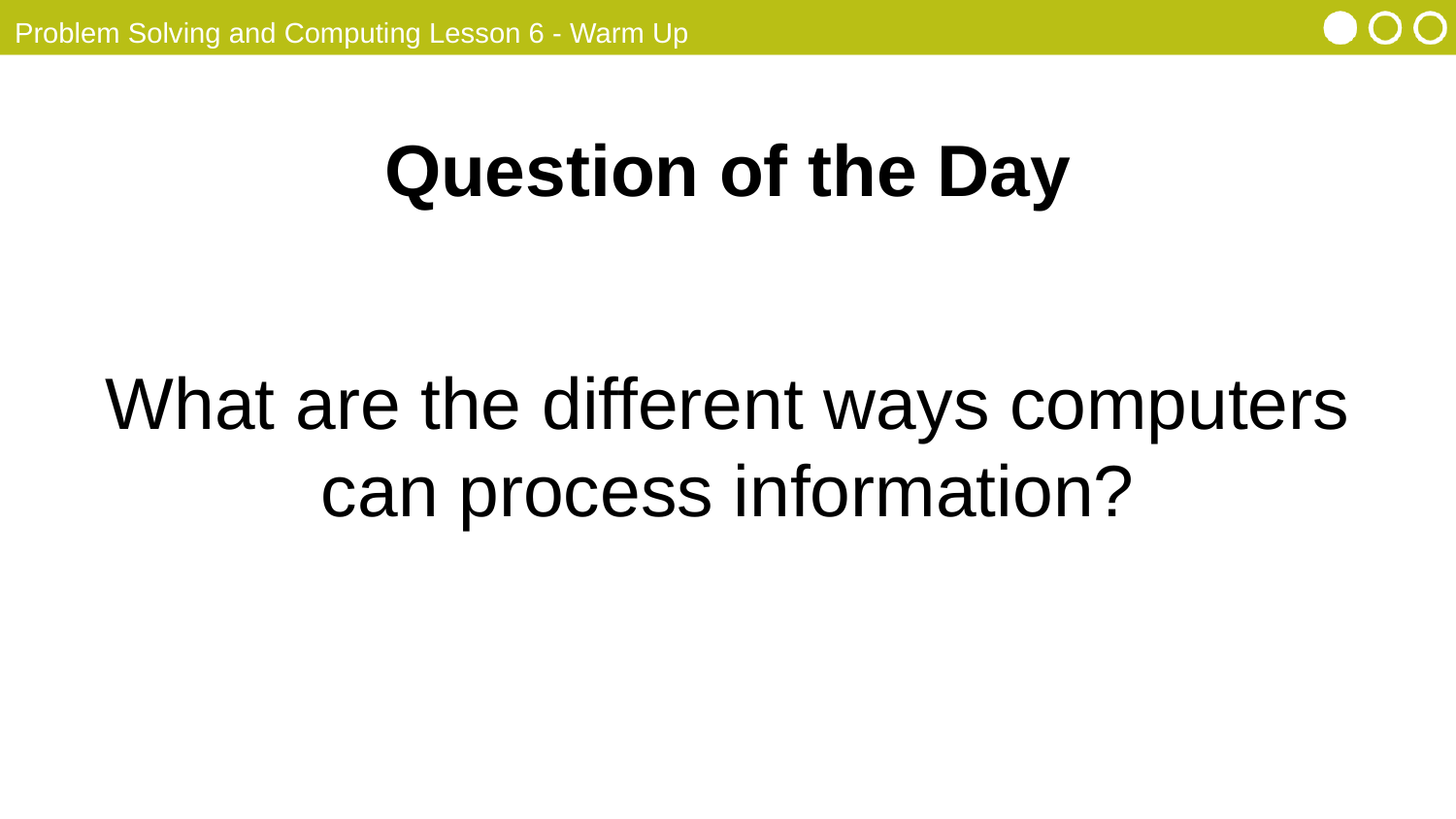

Problem Solving and Computing Lesson 6 - Warm Up
Question of the Day

What are the different ways computers can process information?